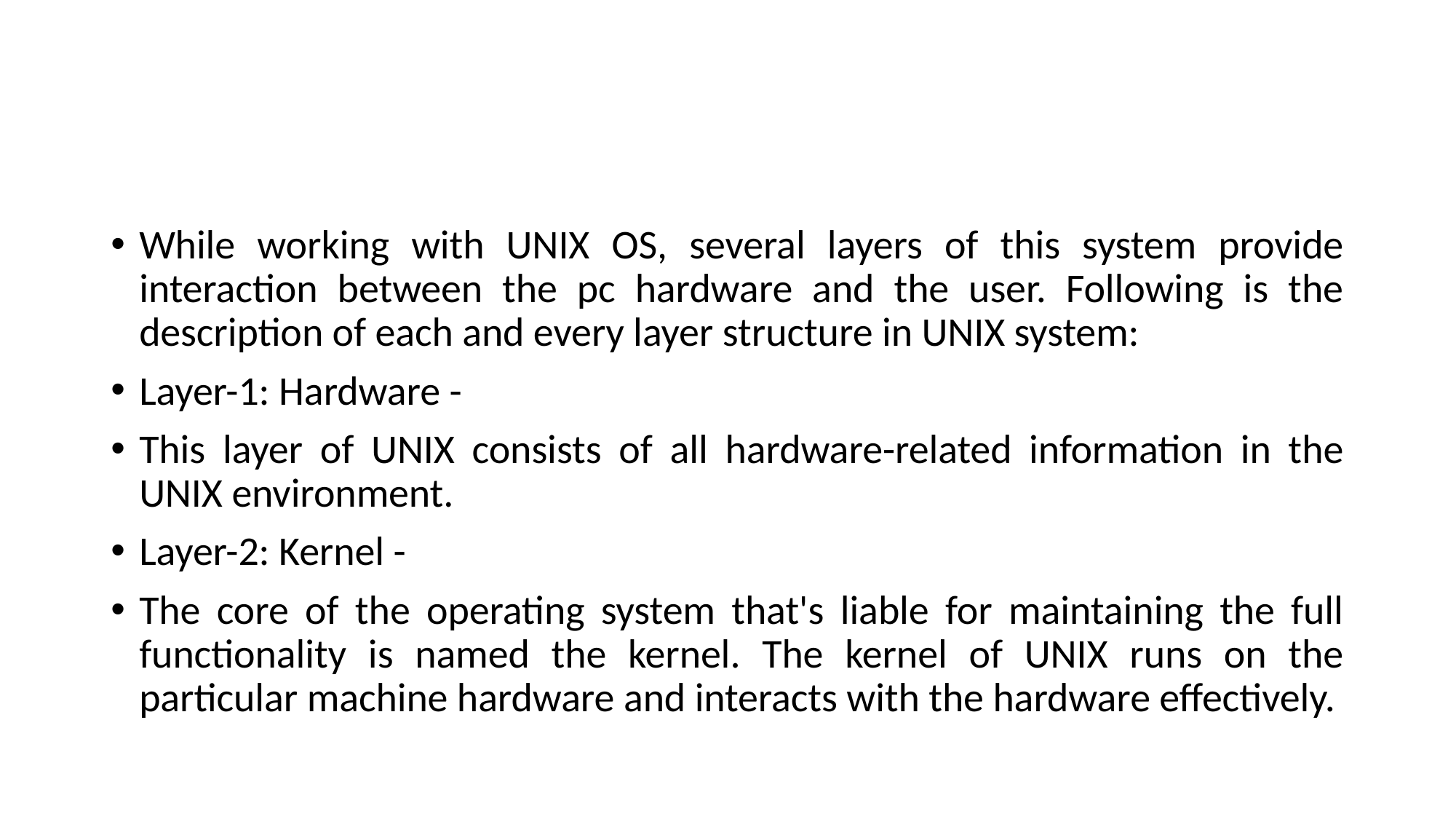

#
While working with UNIX OS, several layers of this system provide interaction between the pc hardware and the user. Following is the description of each and every layer structure in UNIX system:
Layer-1: Hardware -
This layer of UNIX consists of all hardware-related information in the UNIX environment.
Layer-2: Kernel -
The core of the operating system that's liable for maintaining the full functionality is named the kernel. The kernel of UNIX runs on the particular machine hardware and interacts with the hardware effectively.